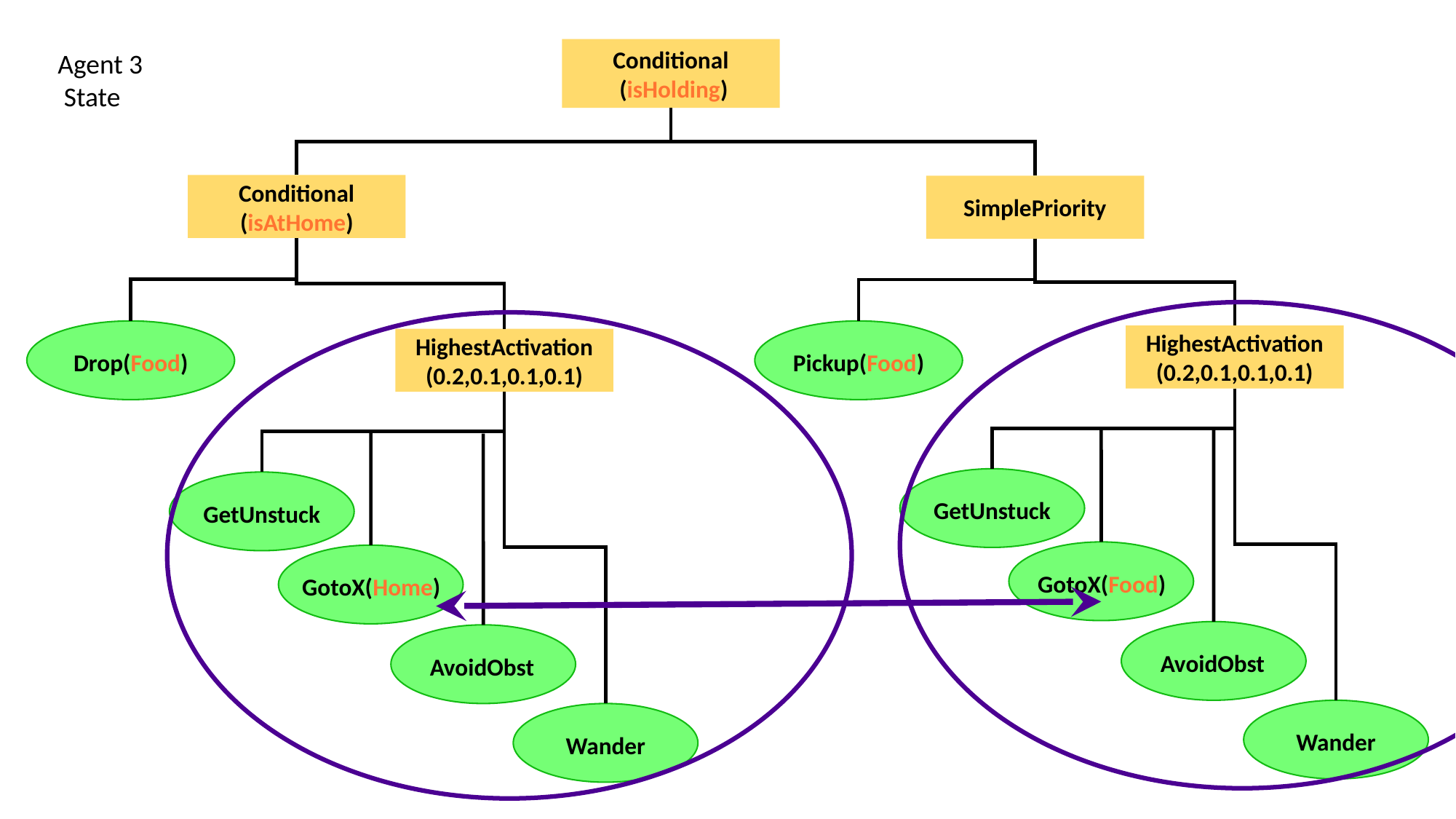

Conditional
 (isHolding)
Agent 3
 State
Conditional
(isAtHome)
SimplePriority

Drop(Food)

Pickup(Food)
HighestActivation
(0.2,0.1,0.1,0.1)

GetUnstuck

GotoX(Food)

AvoidObst

Wander
HighestActivation
(0.2,0.1,0.1,0.1)

GetUnstuck

GotoX(Home)

AvoidObst

Wander